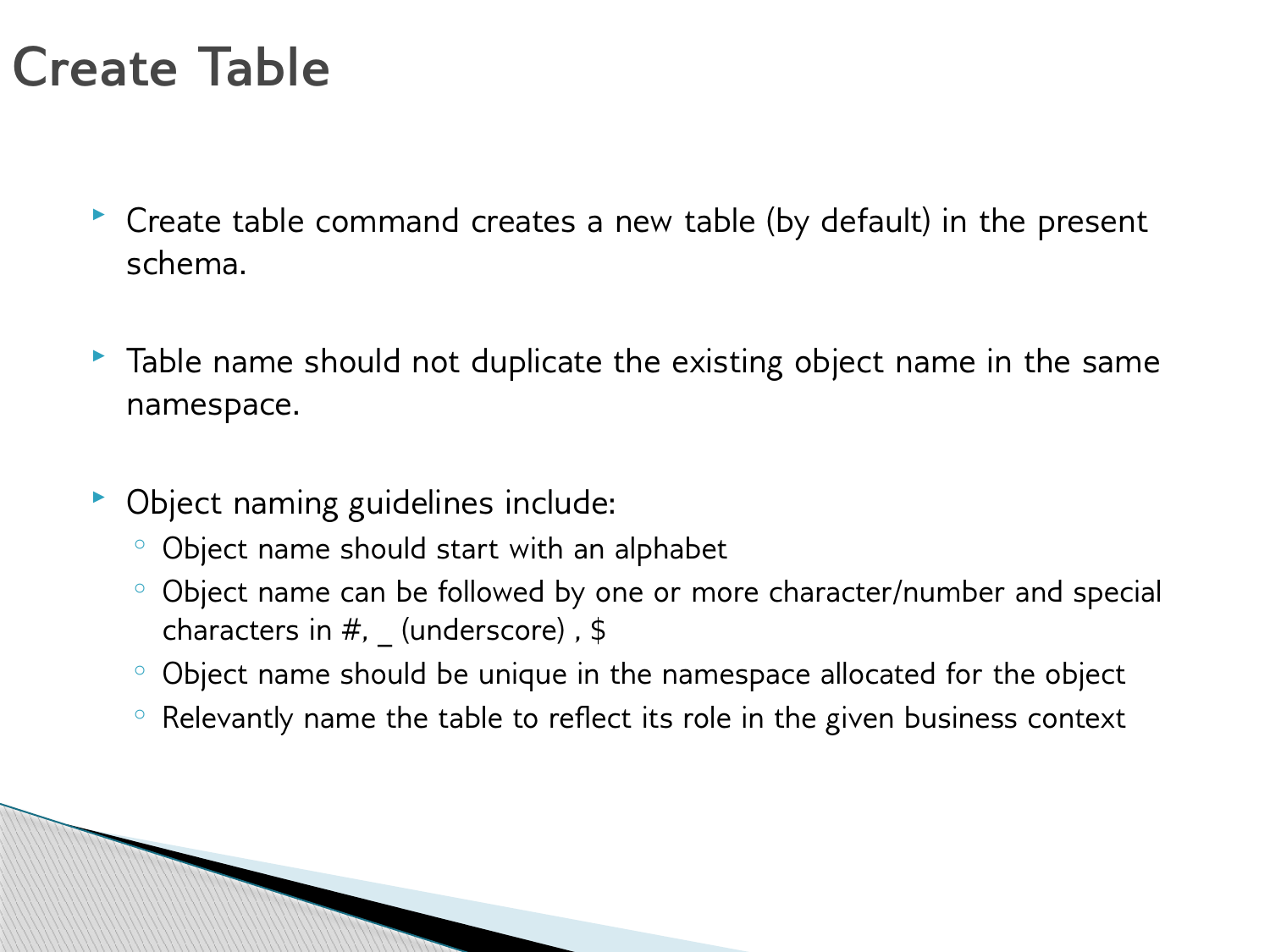

# Create Table
Create table command creates a new table (by default) in the present schema.

Table name should not duplicate the existing object name in the same namespace.

Object naming guidelines include:
Object name should start with an alphabet
Object name can be followed by one or more character/number and special characters in #, _ (underscore) , $
Object name should be unique in the namespace allocated for the object
Relevantly name the table to reflect its role in the given business context